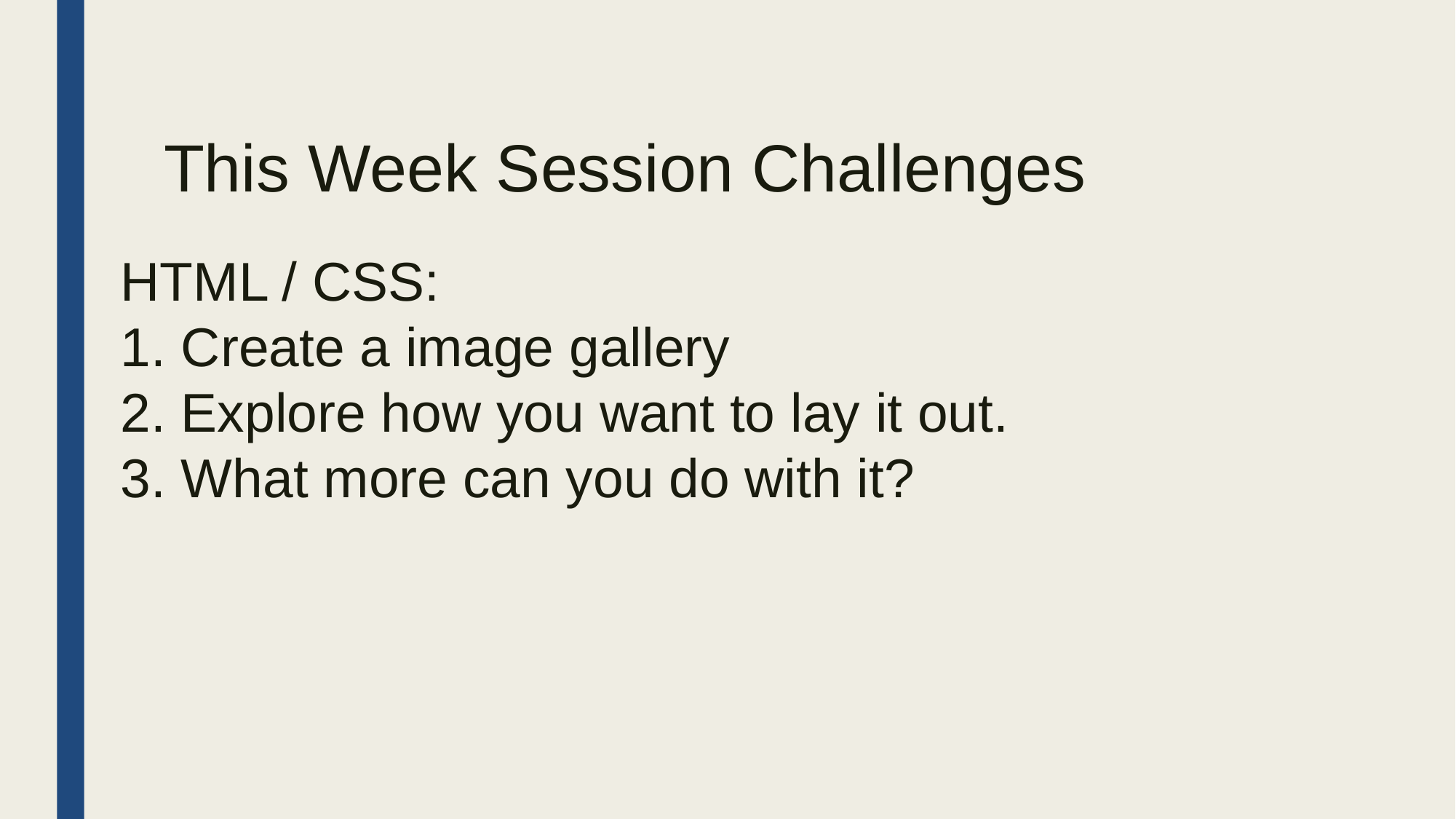

This Week Session Challenges
HTML / CSS:
1. Create a image gallery
2. Explore how you want to lay it out.
3. What more can you do with it?